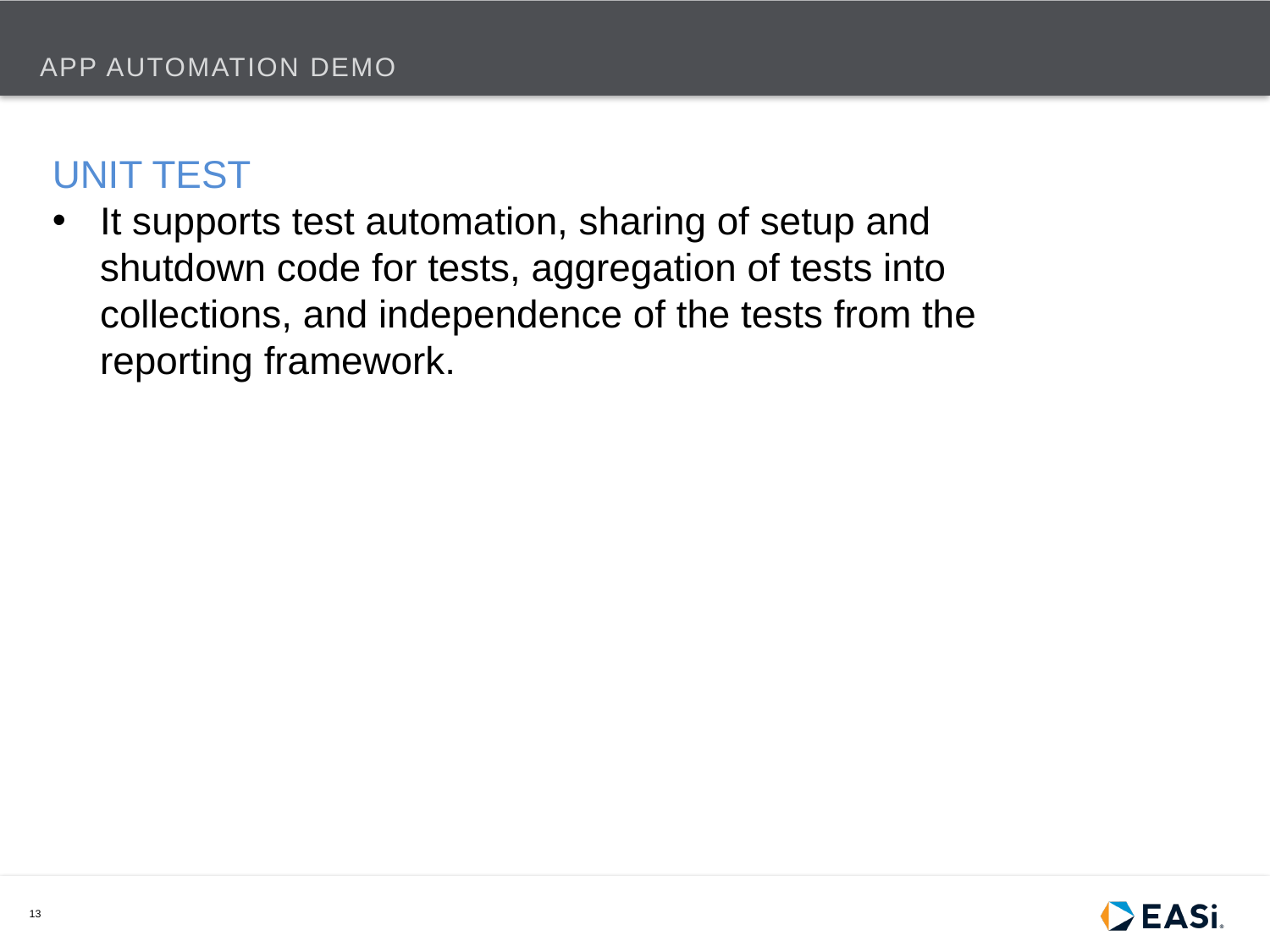

# APP AUTOMATION DEMO
UNIT TEST
It supports test automation, sharing of setup and shutdown code for tests, aggregation of tests into collections, and independence of the tests from the reporting framework.

13